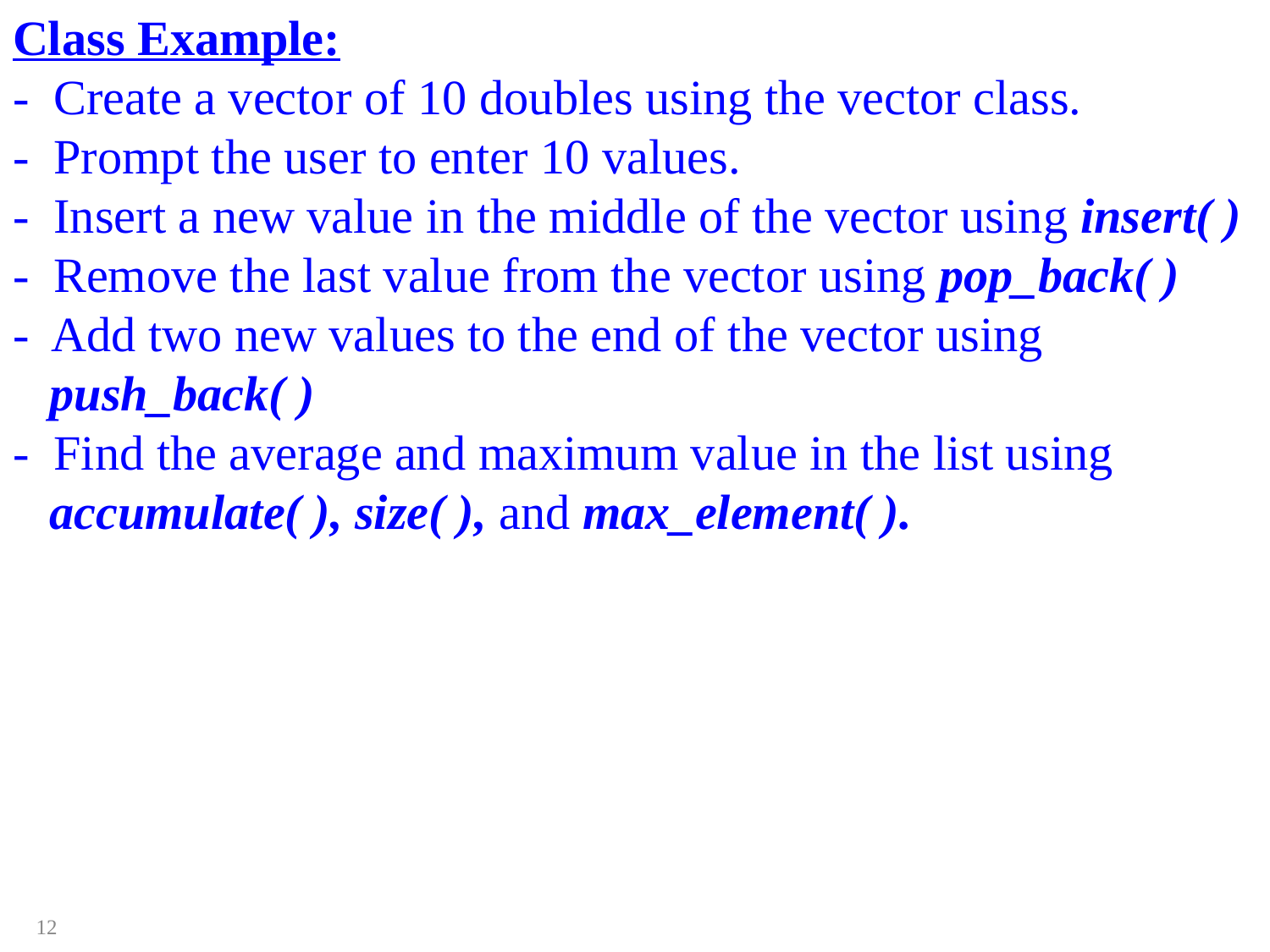

# Class Example: -  Create a vector of 10 doubles using the vector class. -  Prompt the user to enter 10 values. -  Insert a new value in the middle of the vector using insert( ) -  Remove the last value from the vector using pop_back( ) -  Add two new values to the end of the vector using push_back( ) -  Find the average and maximum value in the list using accumulate( ), size( ), and max_element( ).
12